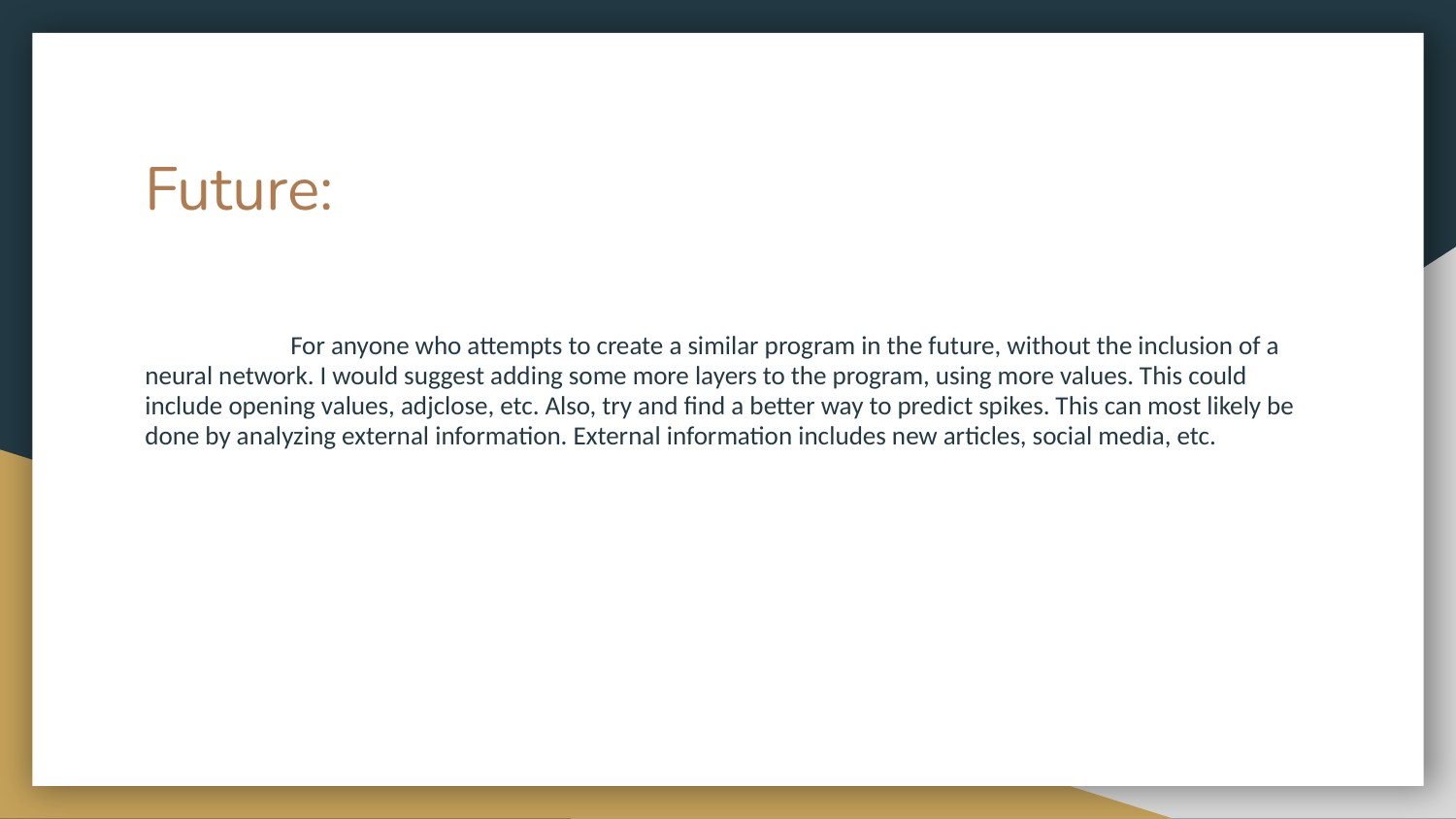

# Future:
	For anyone who attempts to create a similar program in the future, without the inclusion of a neural network. I would suggest adding some more layers to the program, using more values. This could include opening values, adjclose, etc. Also, try and find a better way to predict spikes. This can most likely be done by analyzing external information. External information includes new articles, social media, etc.